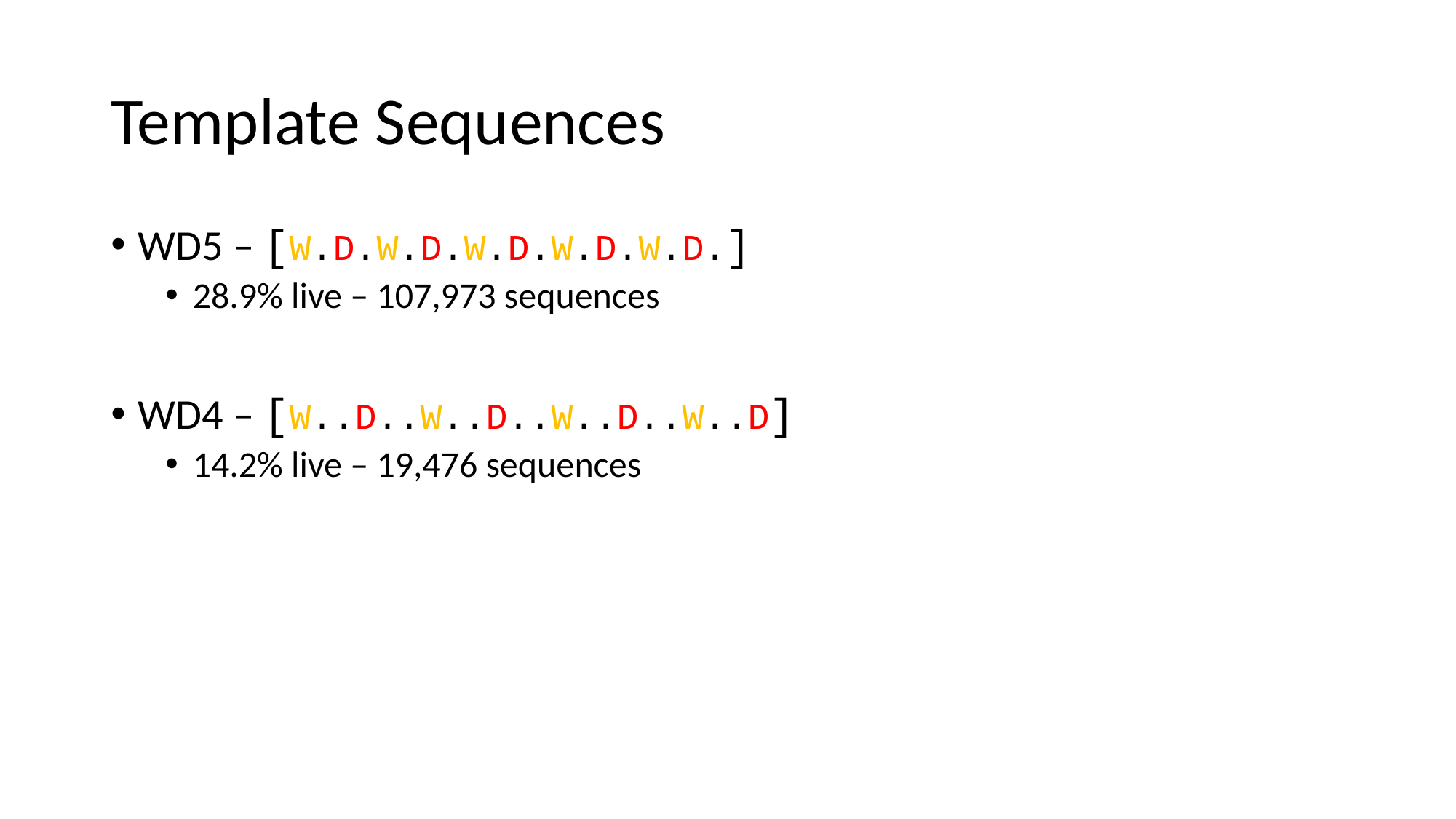

# Template Sequences
WD5 – [W.D.W.D.W.D.W.D.W.D.]
28.9% live – 107,973 sequences

WD4 – [W..D..W..D..W..D..W..D]
14.2% live – 19,476 sequences